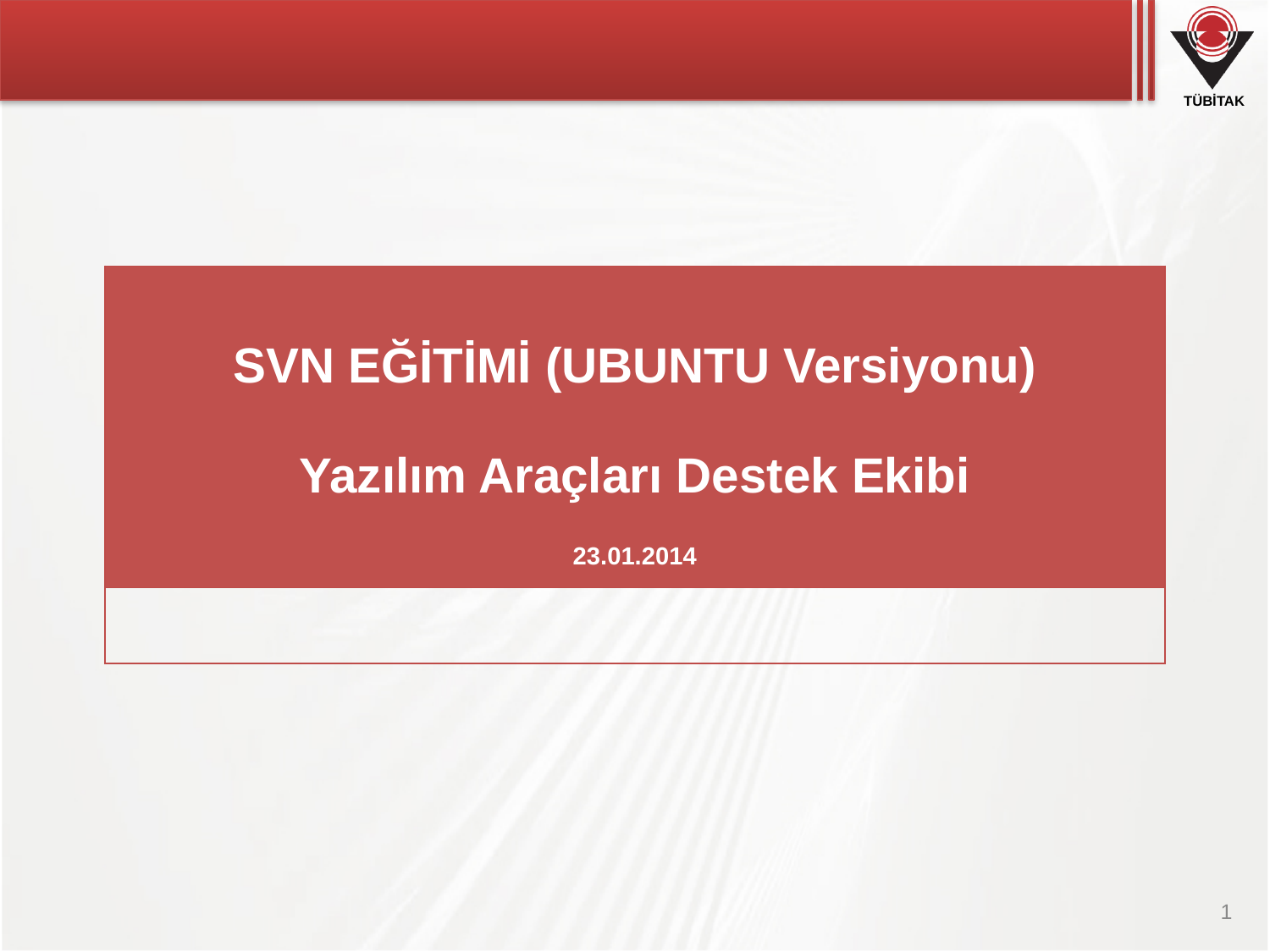

| SVN EĞİTİMİ (UBUNTU Versiyonu) Yazılım Araçları Destek Ekibi 23.01.2014 |  |
| --- | --- |
|  |  |
1